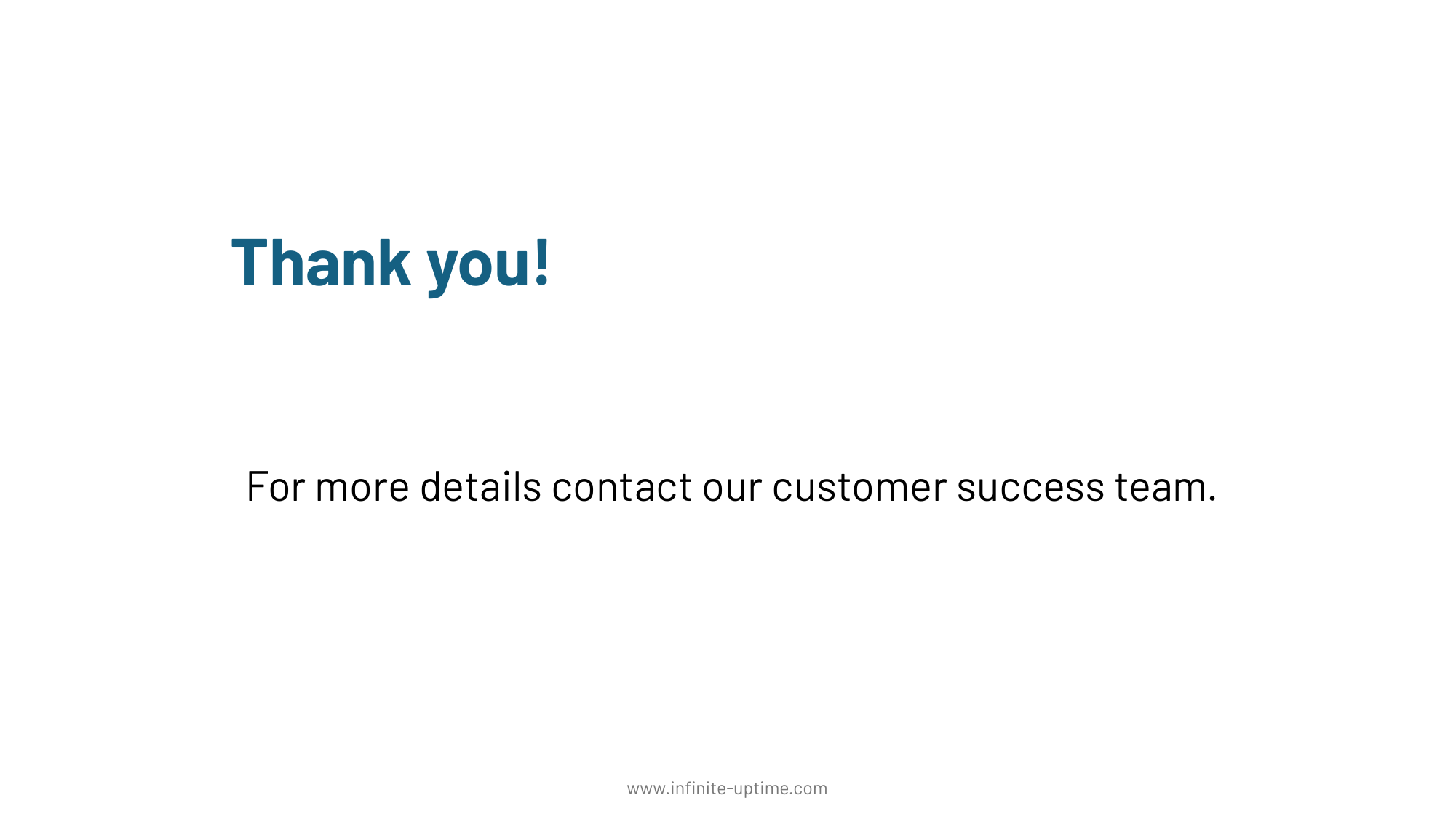

# Thank you!
For more details contact our customer success team.
www.infinite-uptime.com